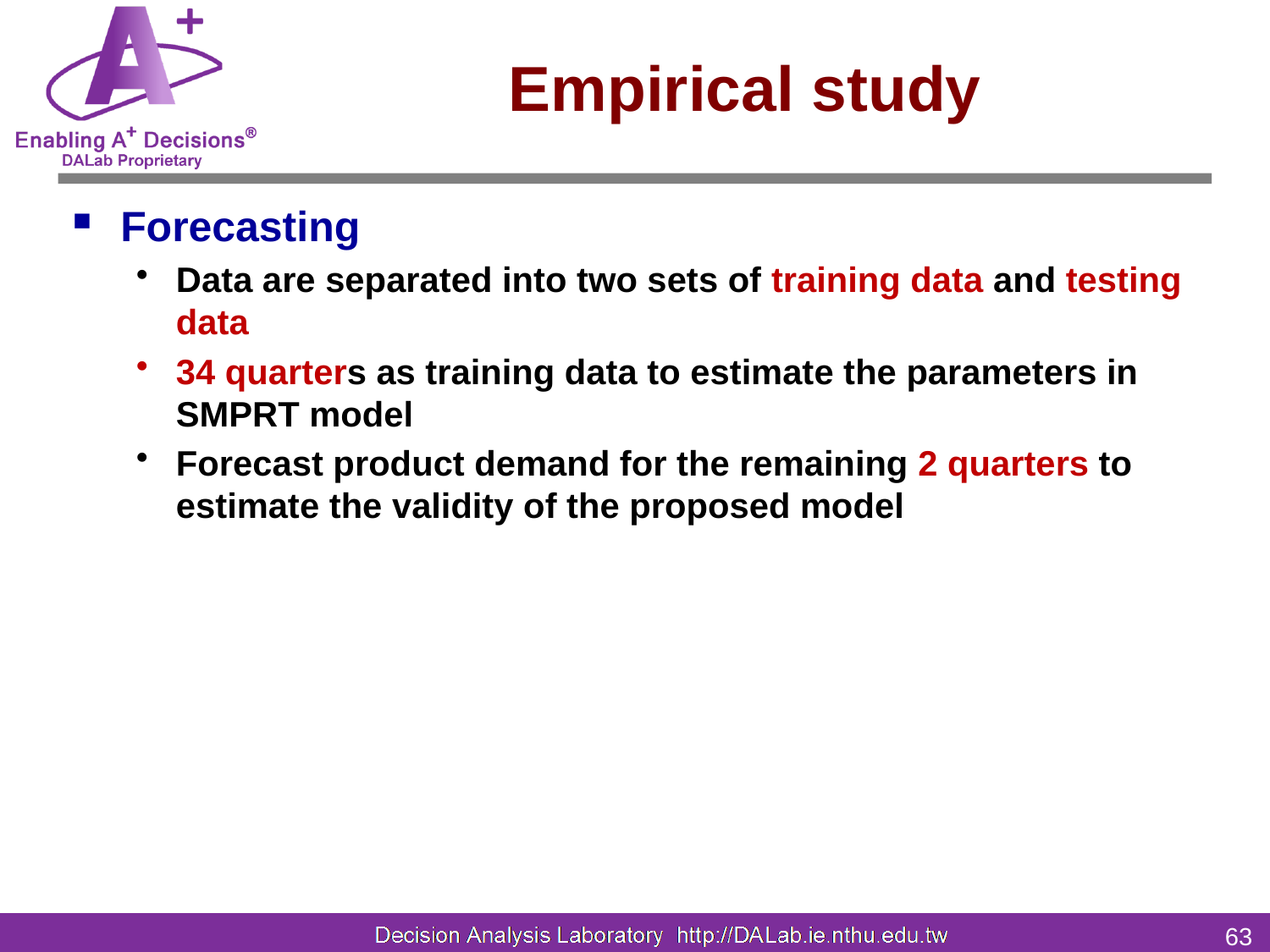

# Empirical study
Forecasting
Data are separated into two sets of training data and testing data
34 quarters as training data to estimate the parameters in SMPRT model
Forecast product demand for the remaining 2 quarters to estimate the validity of the proposed model
63